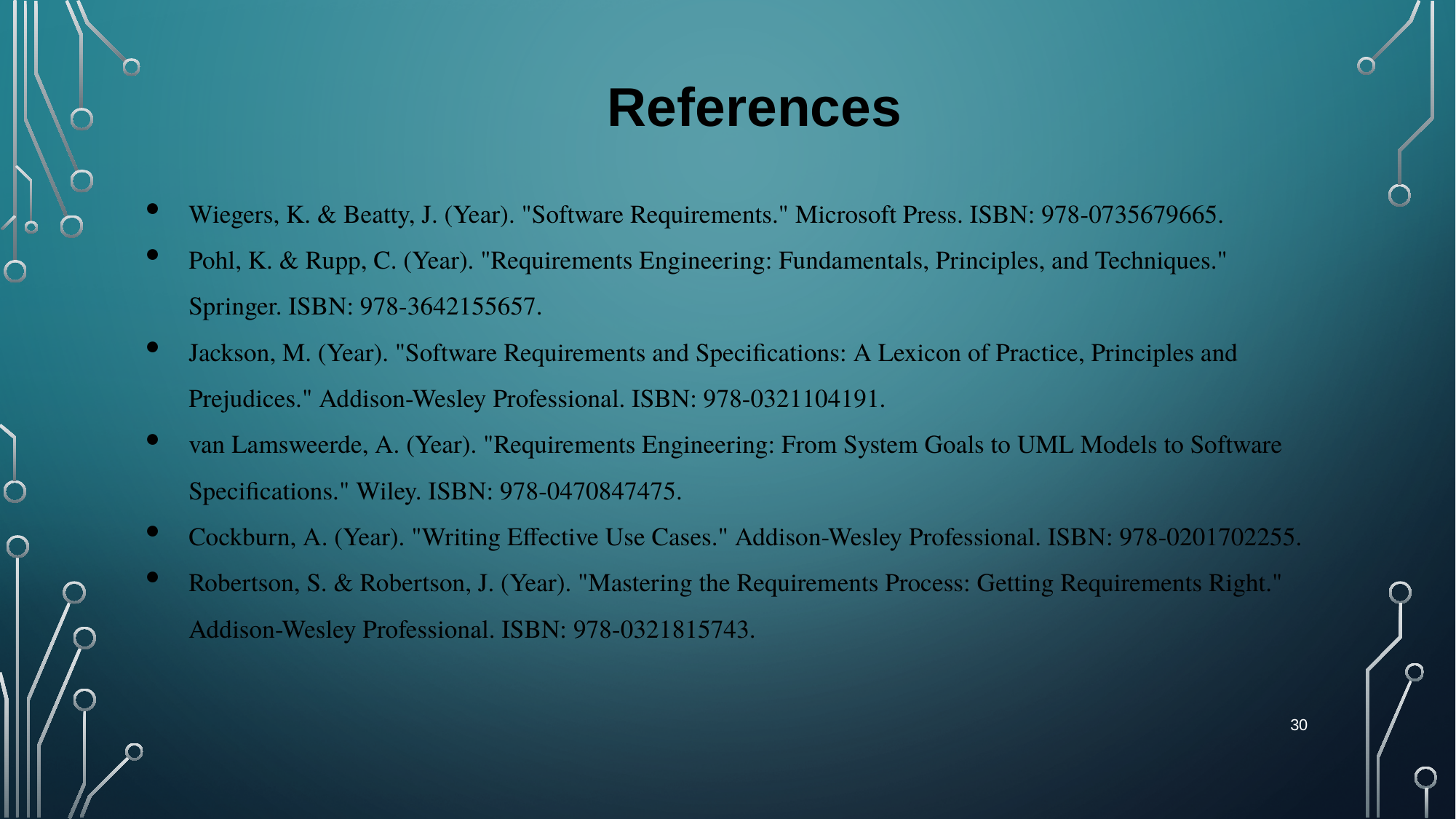

# References
Wiegers, K. & Beatty, J. (Year). "Software Requirements." Microsoft Press. ISBN: 978-0735679665.
Pohl, K. & Rupp, C. (Year). "Requirements Engineering: Fundamentals, Principles, and Techniques." Springer. ISBN: 978-3642155657.
Jackson, M. (Year). "Software Requirements and Specifications: A Lexicon of Practice, Principles and Prejudices." Addison-Wesley Professional. ISBN: 978-0321104191.
van Lamsweerde, A. (Year). "Requirements Engineering: From System Goals to UML Models to Software Specifications." Wiley. ISBN: 978-0470847475.
Cockburn, A. (Year). "Writing Effective Use Cases." Addison-Wesley Professional. ISBN: 978-0201702255.
Robertson, S. & Robertson, J. (Year). "Mastering the Requirements Process: Getting Requirements Right." Addison-Wesley Professional. ISBN: 978-0321815743.

30